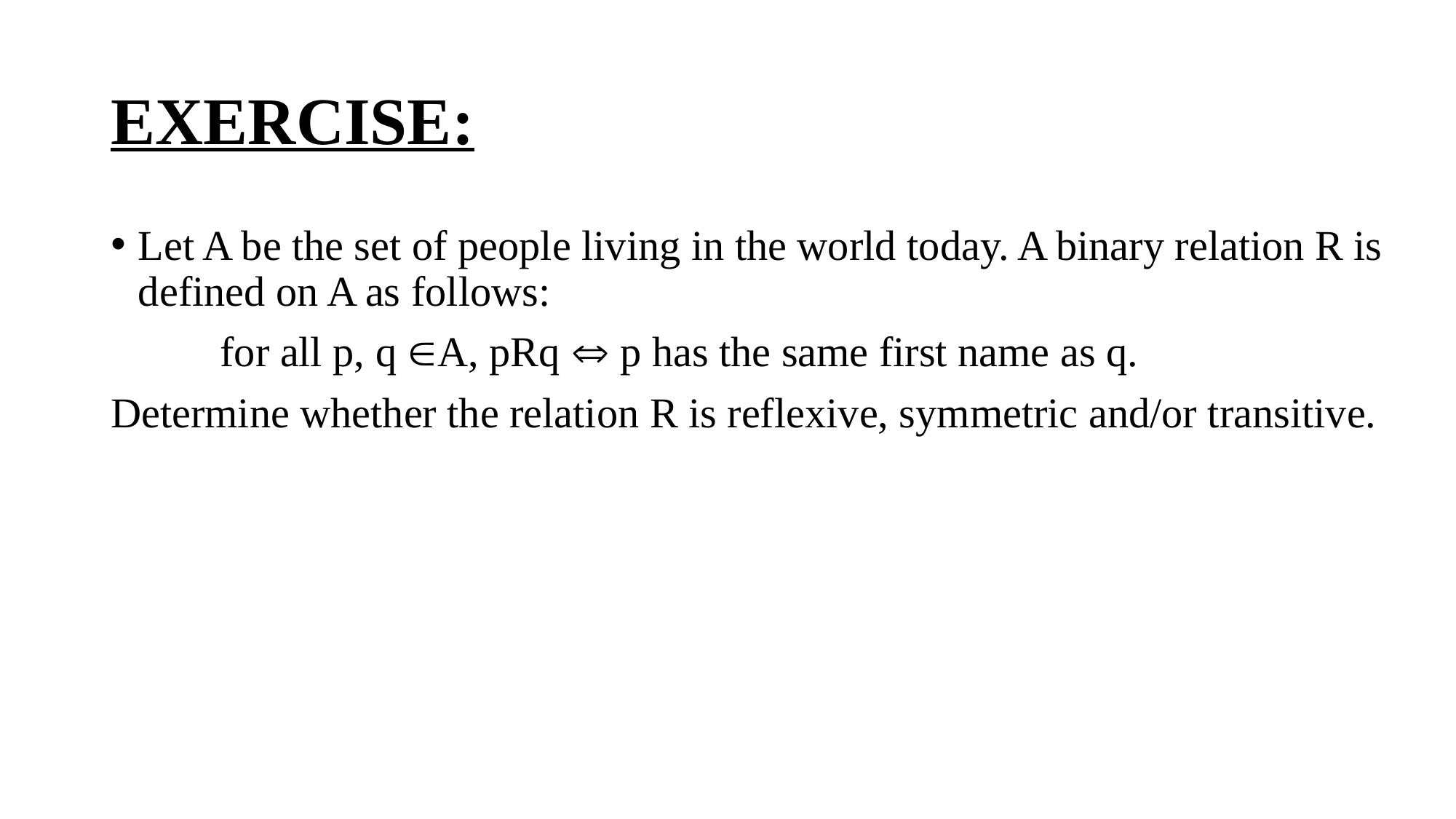

# EXERCISE:
Let A be the set of people living in the world today. A binary relation R is defined on A as follows:
	for all p, q ∈A, pRq ⇔ p has the same first name as q.
Determine whether the relation R is reflexive, symmetric and/or transitive.